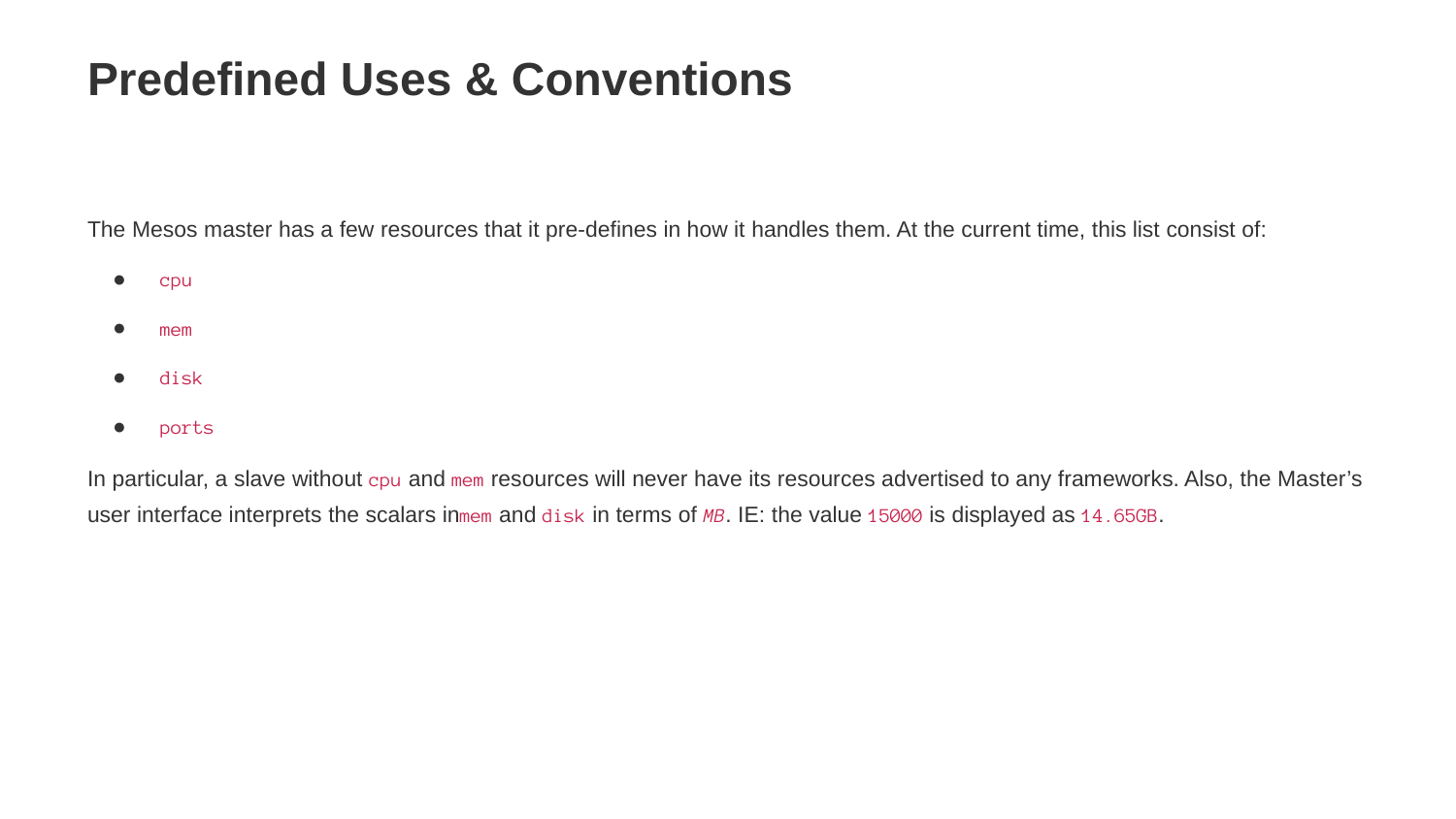

# Predefined Uses & Conventions

The Mesos master has a few resources that it pre-defines in how it handles them. At the current time, this list consist of:
cpu
mem
disk
ports
In particular, a slave without cpu and mem resources will never have its resources advertised to any frameworks. Also, the Master’s user interface interprets the scalars inmem and disk in terms of MB. IE: the value 15000 is displayed as 14.65GB.